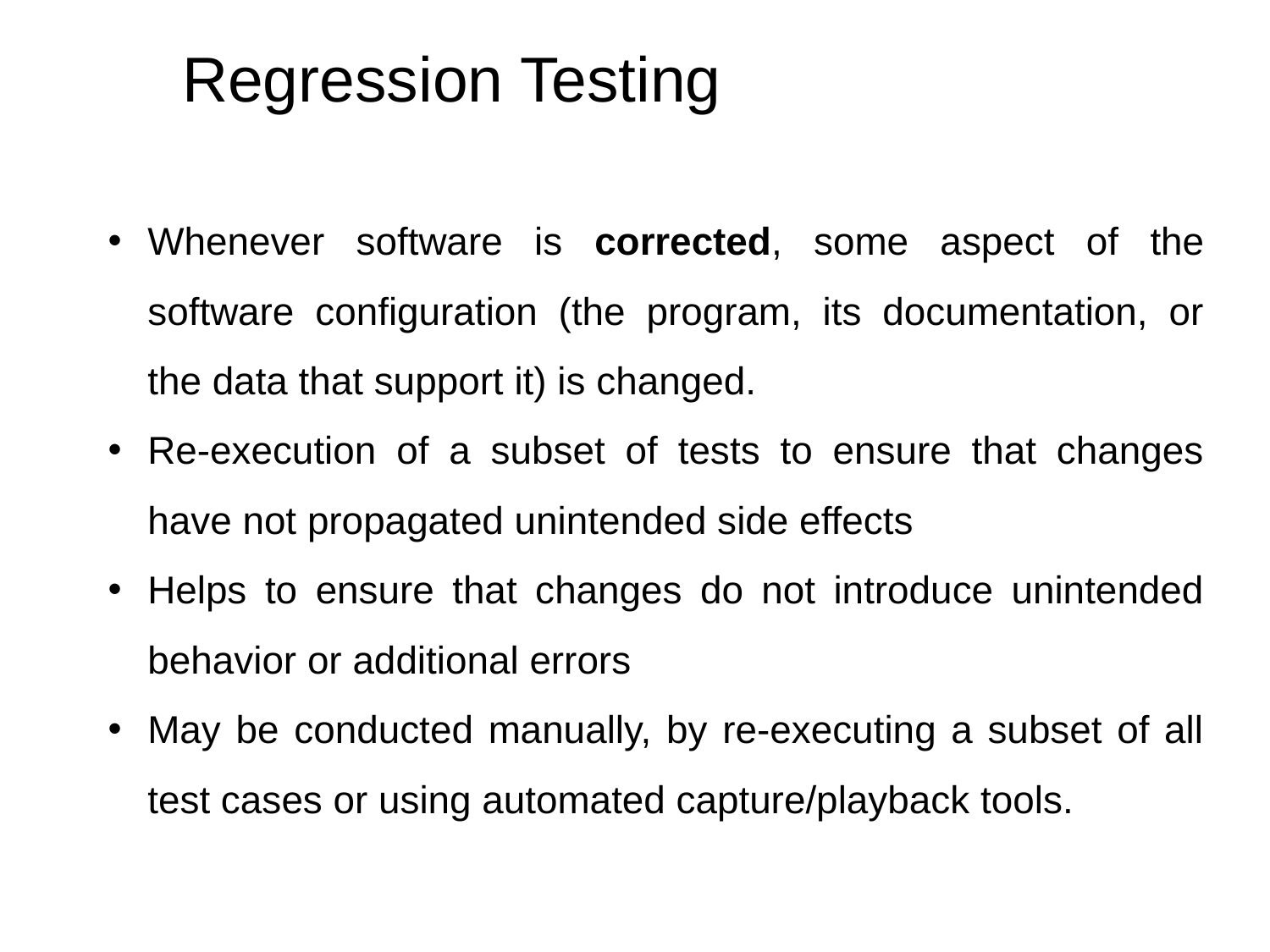

Regression Testing
Whenever software is corrected, some aspect of the software configuration (the program, its documentation, or the data that support it) is changed.
Re-execution of a subset of tests to ensure that changes have not propagated unintended side effects
Helps to ensure that changes do not introduce unintended behavior or additional errors
May be conducted manually, by re-executing a subset of all test cases or using automated capture/playback tools.